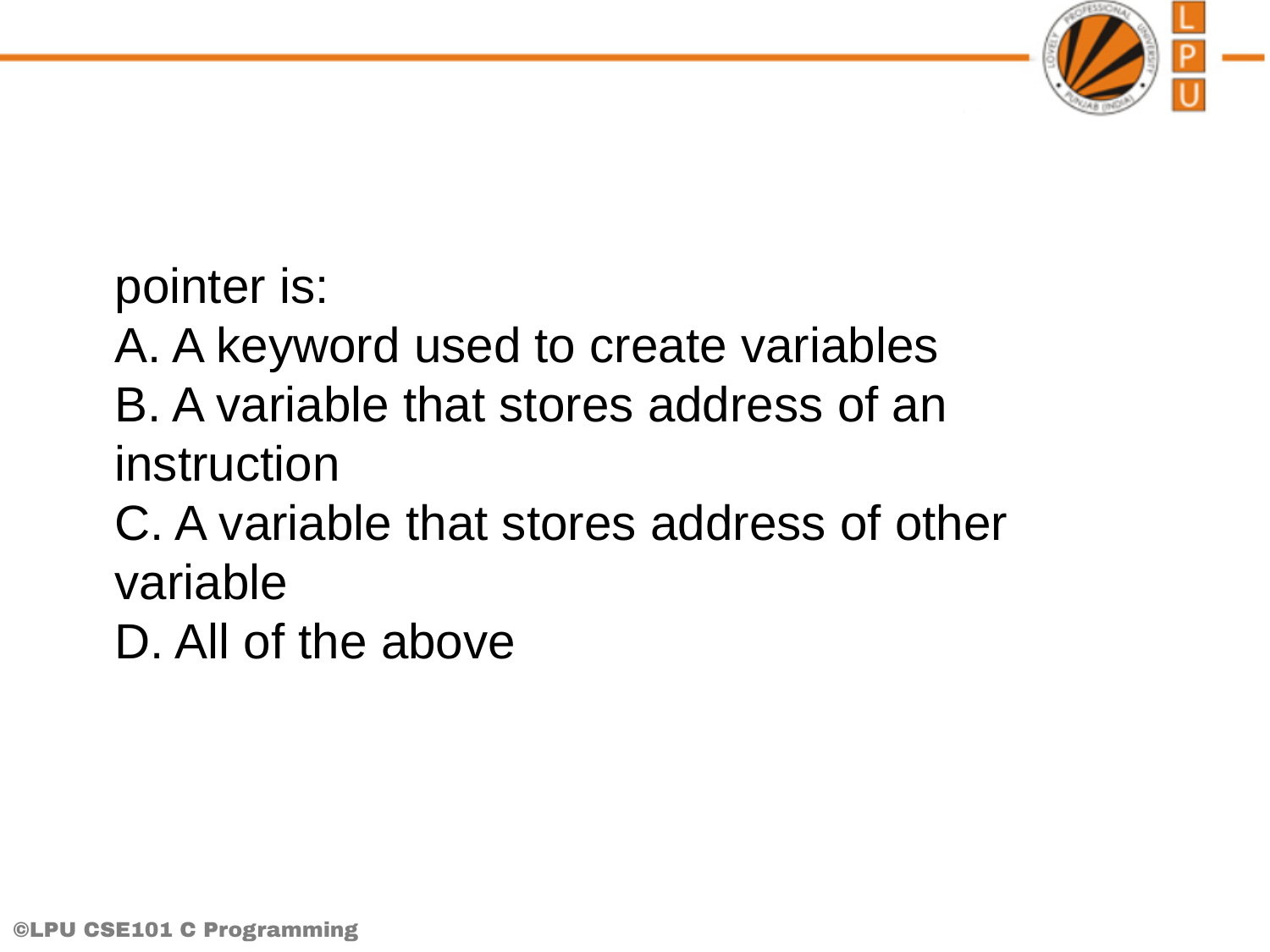

#
pointer is:
A. A keyword used to create variables
B. A variable that stores address of an instruction
C. A variable that stores address of other variable
D. All of the above